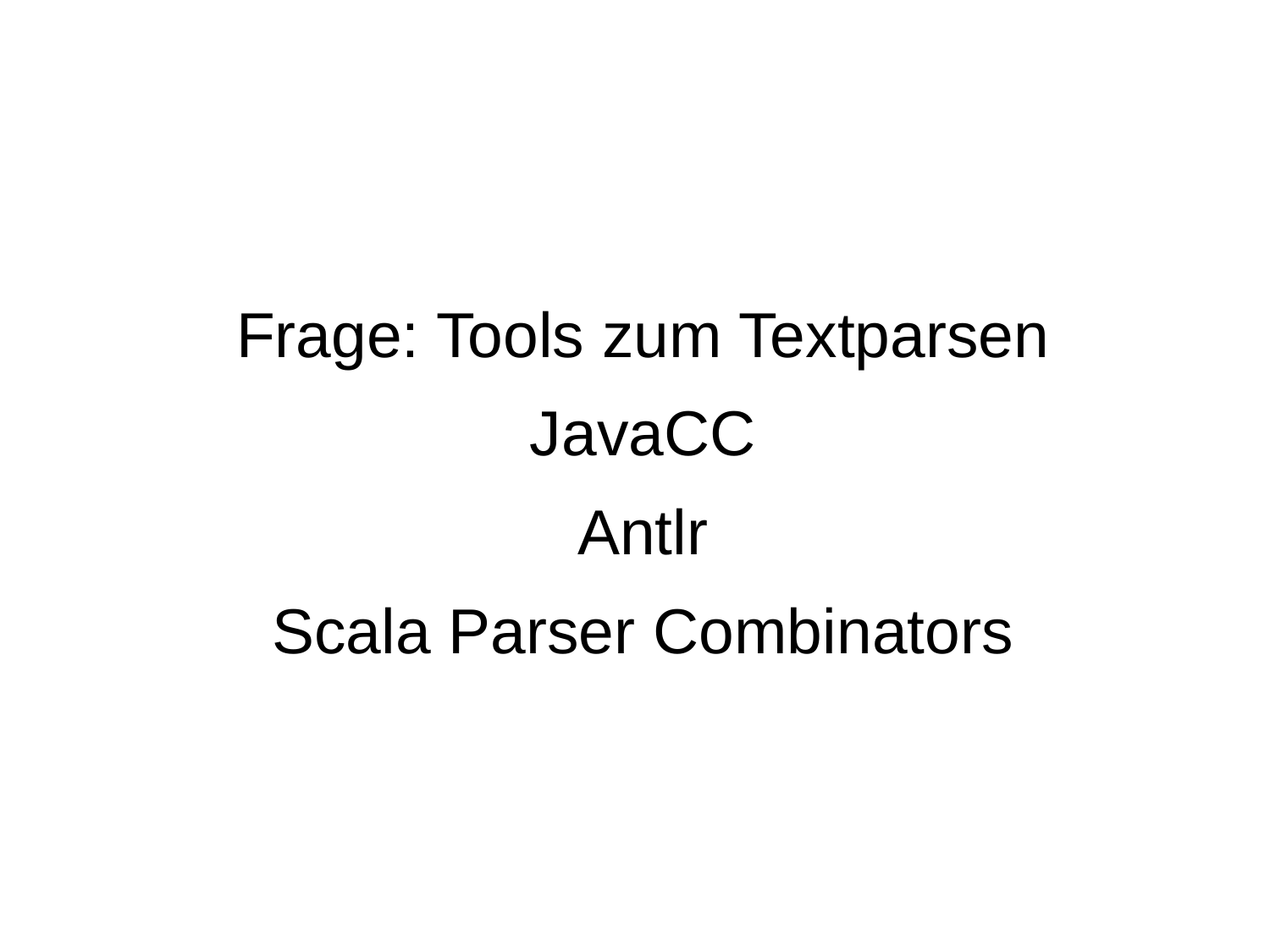

Frage: Tools zum Textparsen
JavaCC
Antlr
Scala Parser Combinators